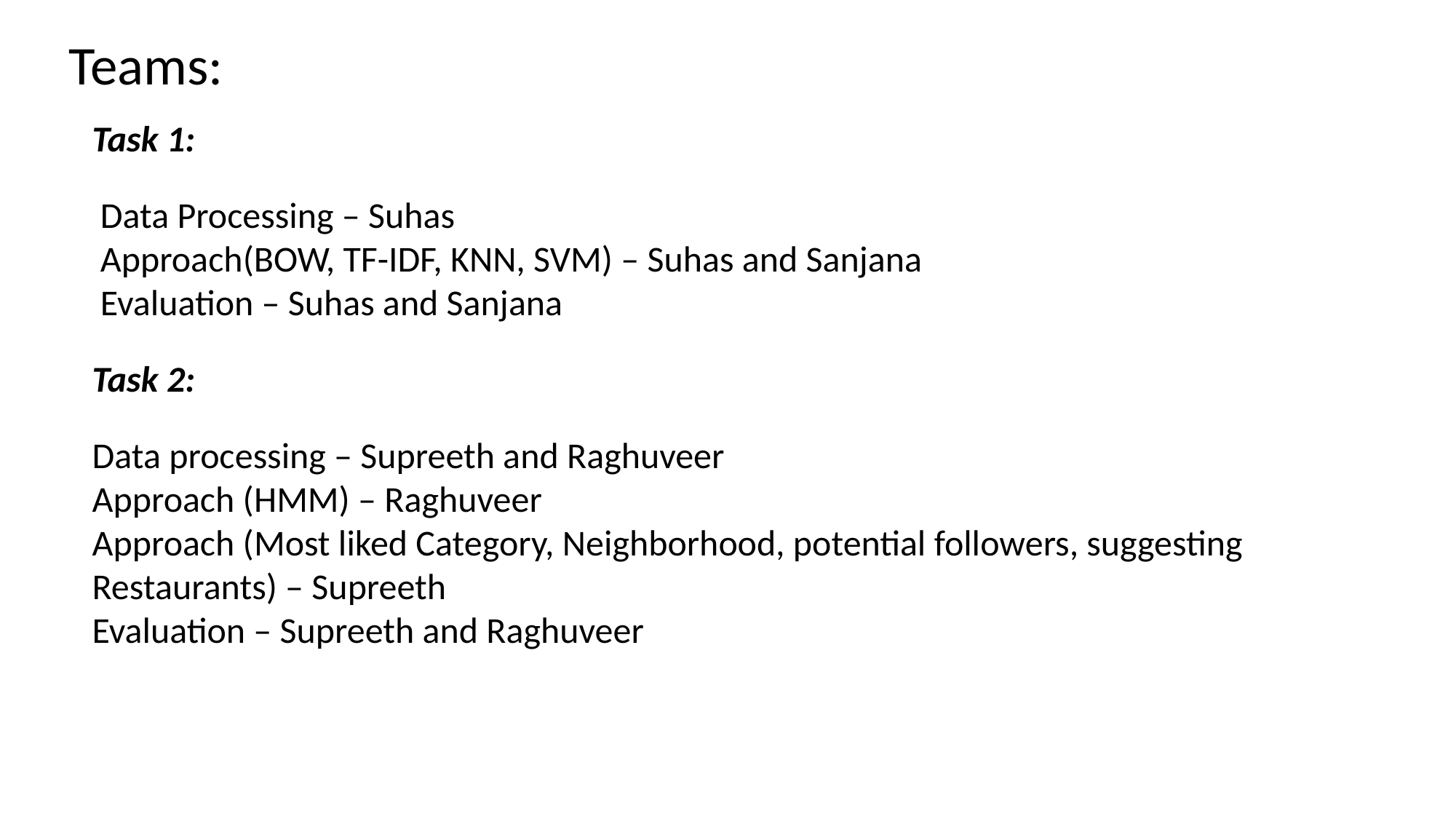

Teams:

Task 1:

 Data Processing – Suhas
 Approach(BOW, TF-IDF, KNN, SVM) – Suhas and Sanjana
 Evaluation – Suhas and Sanjana

Task 2:

Data processing – Supreeth and Raghuveer
Approach (HMM) – Raghuveer
Approach (Most liked Category, Neighborhood, potential followers, suggesting Restaurants) – Supreeth
Evaluation – Supreeth and Raghuveer